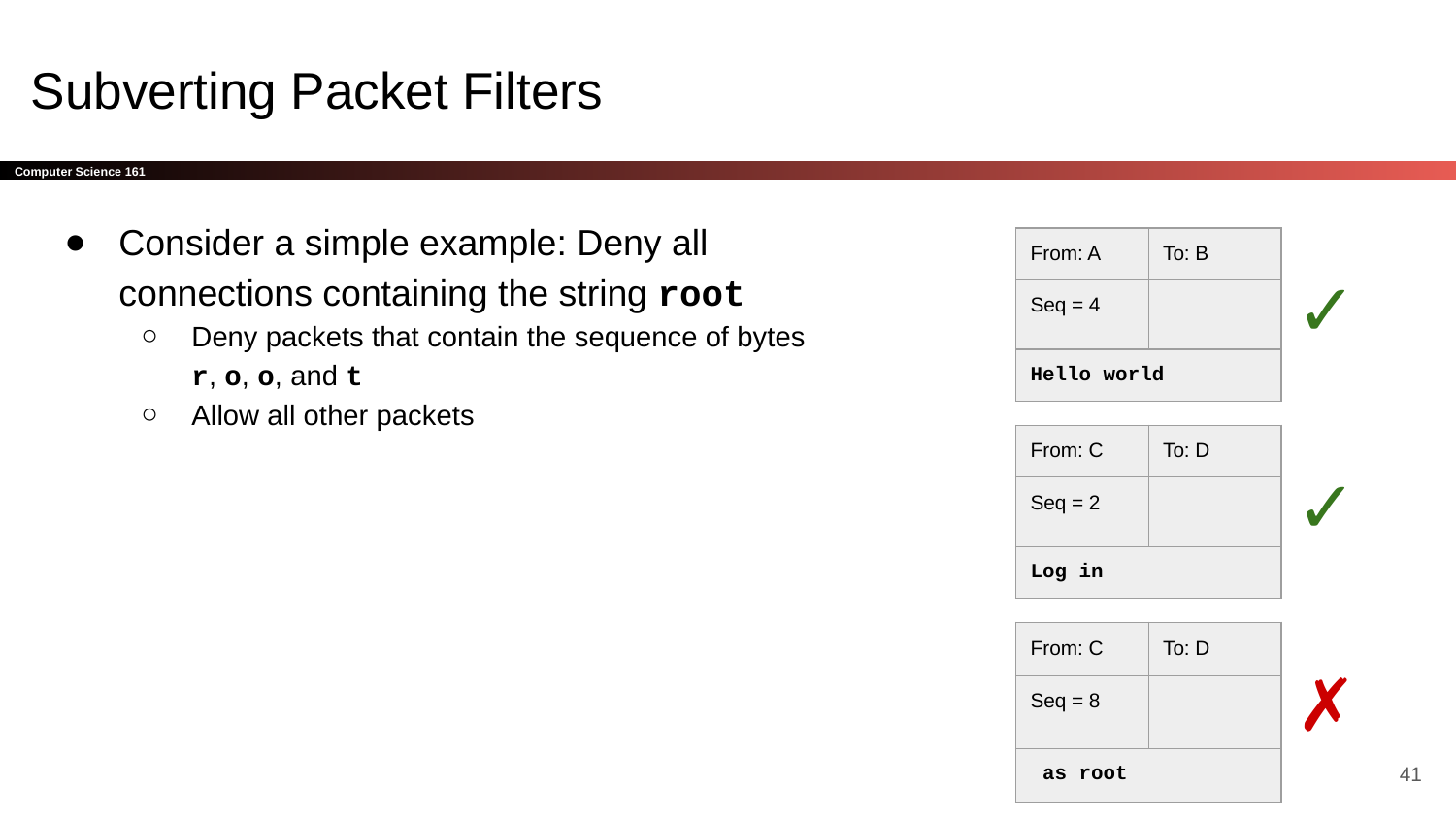

# Subverting Packet Filters
Consider a simple example: Deny all connections containing the string root
Deny packets that contain the sequence of bytes r, o, o, and t
Allow all other packets
| From: A | To: B |
| --- | --- |
| Seq = 4 |  |
| Hello world |  |
✓
| From: C | To: D |
| --- | --- |
| Seq = 2 |  |
| Log in |  |
✓
| From: C | To: D |
| --- | --- |
| Seq = 8 |  |
| as root |  |
✗
41